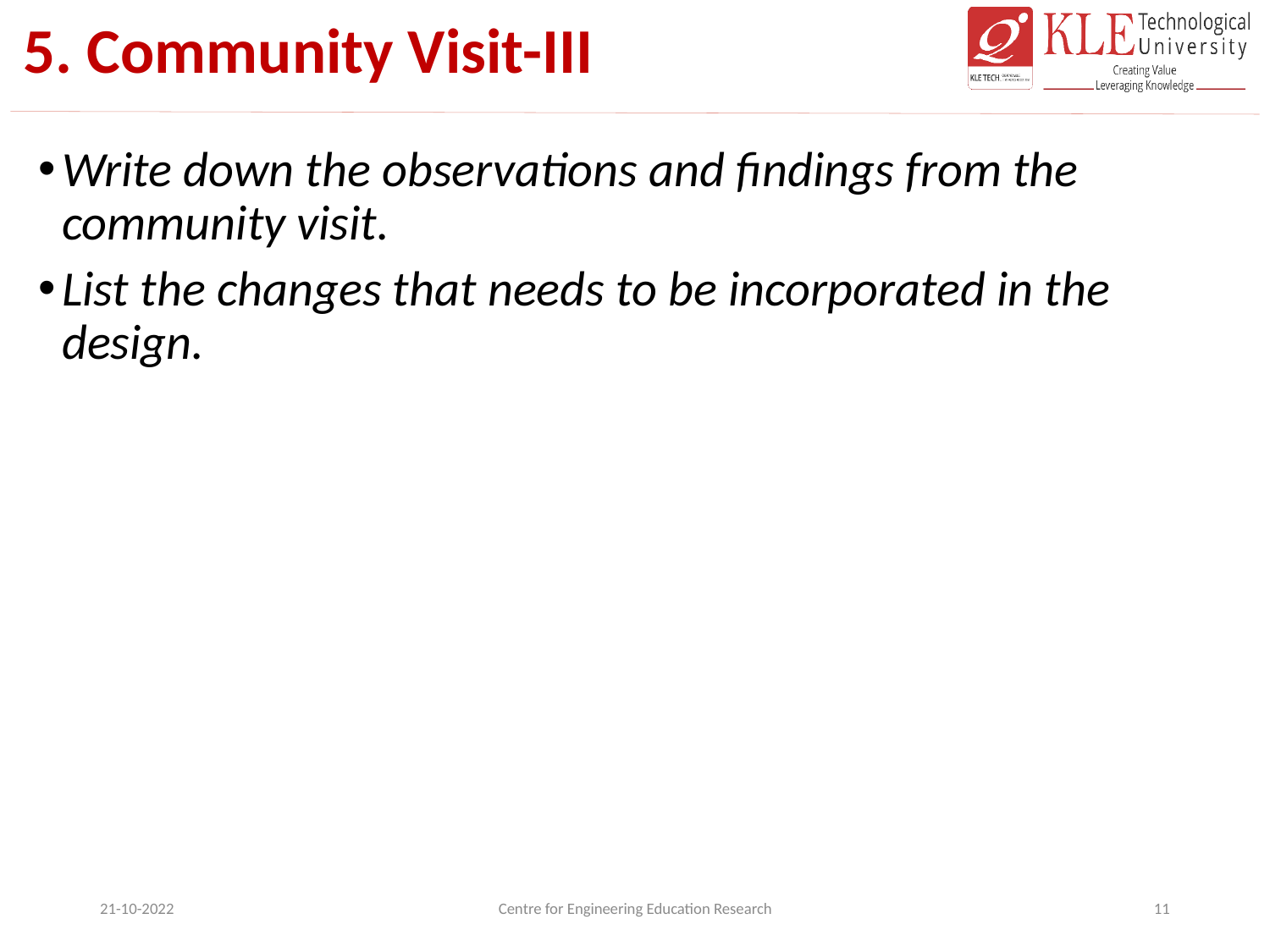

# 5. Community Visit-III
Write down the observations and findings from the community visit.
List the changes that needs to be incorporated in the design.

21-10-2022
Centre for Engineering Education Research
11